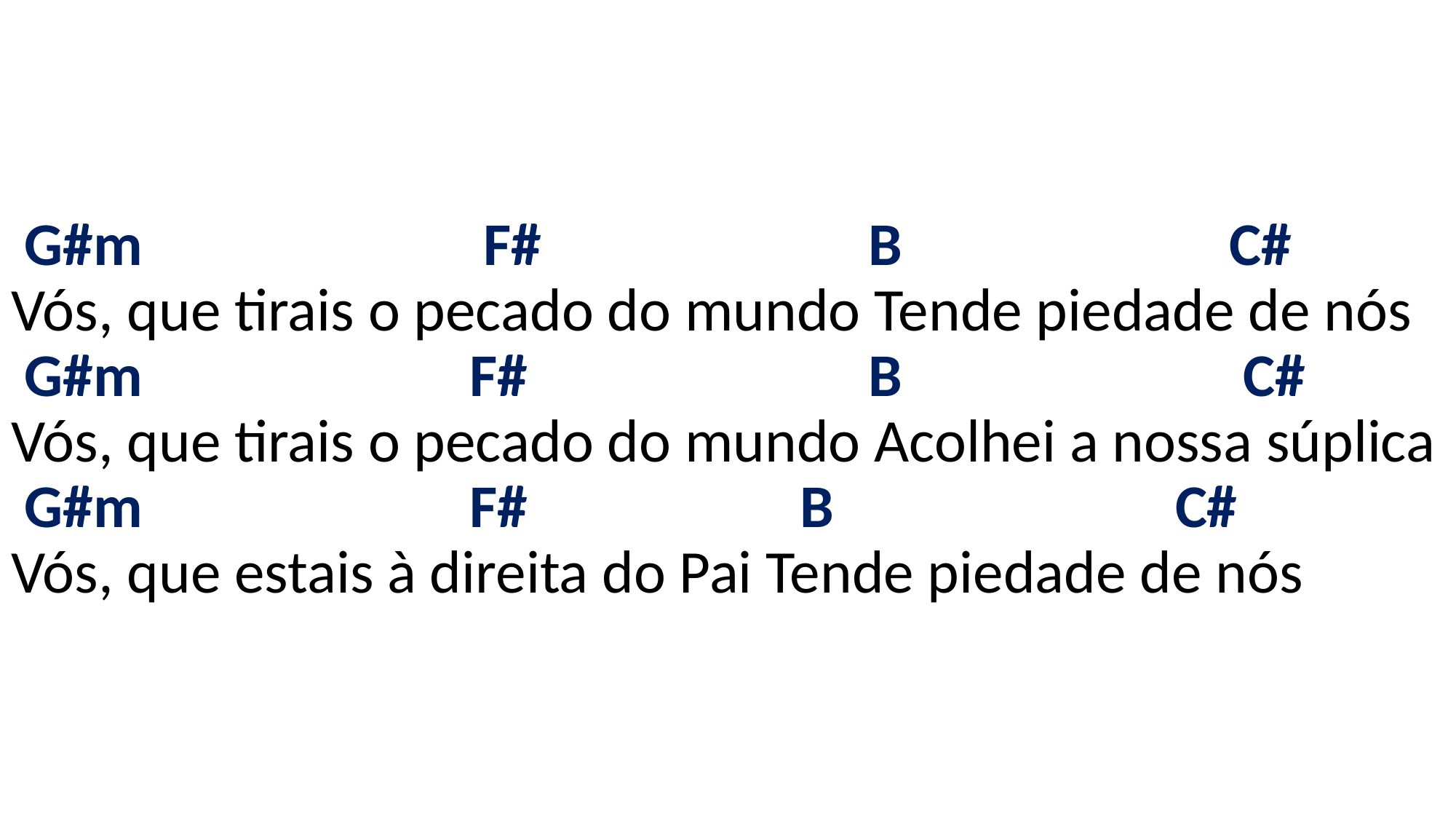

# G#m                         F#                        B                        C# Vós, que tirais o pecado do mundo Tende piedade de nós G#m                        F#                         B                         C# Vós, que tirais o pecado do mundo Acolhei a nossa súplica G#m                        F#                    B                         C# Vós, que estais à direita do Pai Tende piedade de nós